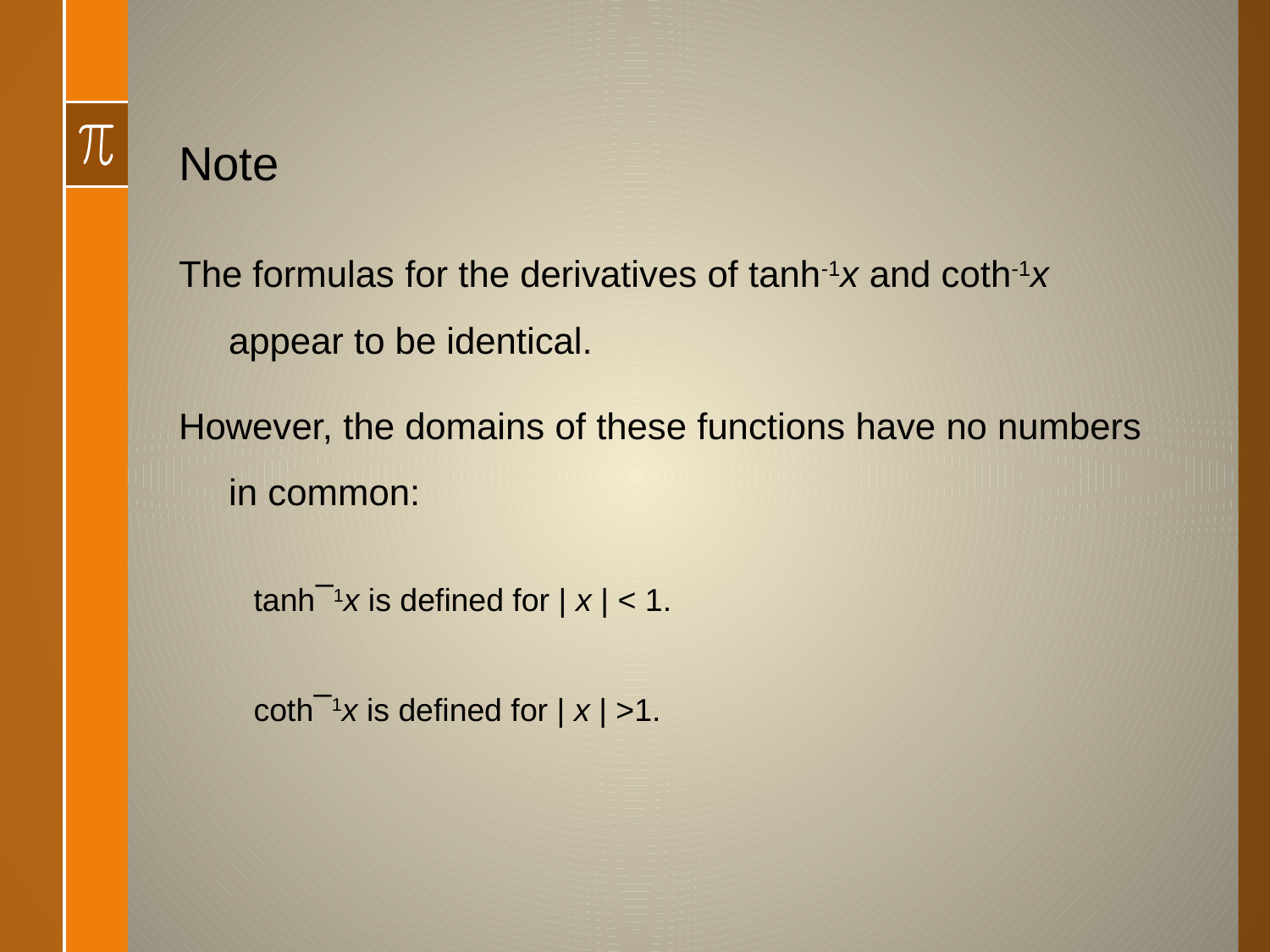

# Note
The formulas for the derivatives of tanh-1x and coth-1x appear to be identical.
However, the domains of these functions have no numbers in common:
tanh–1x is defined for | x | < 1.
coth–1x is defined for | x | >1.